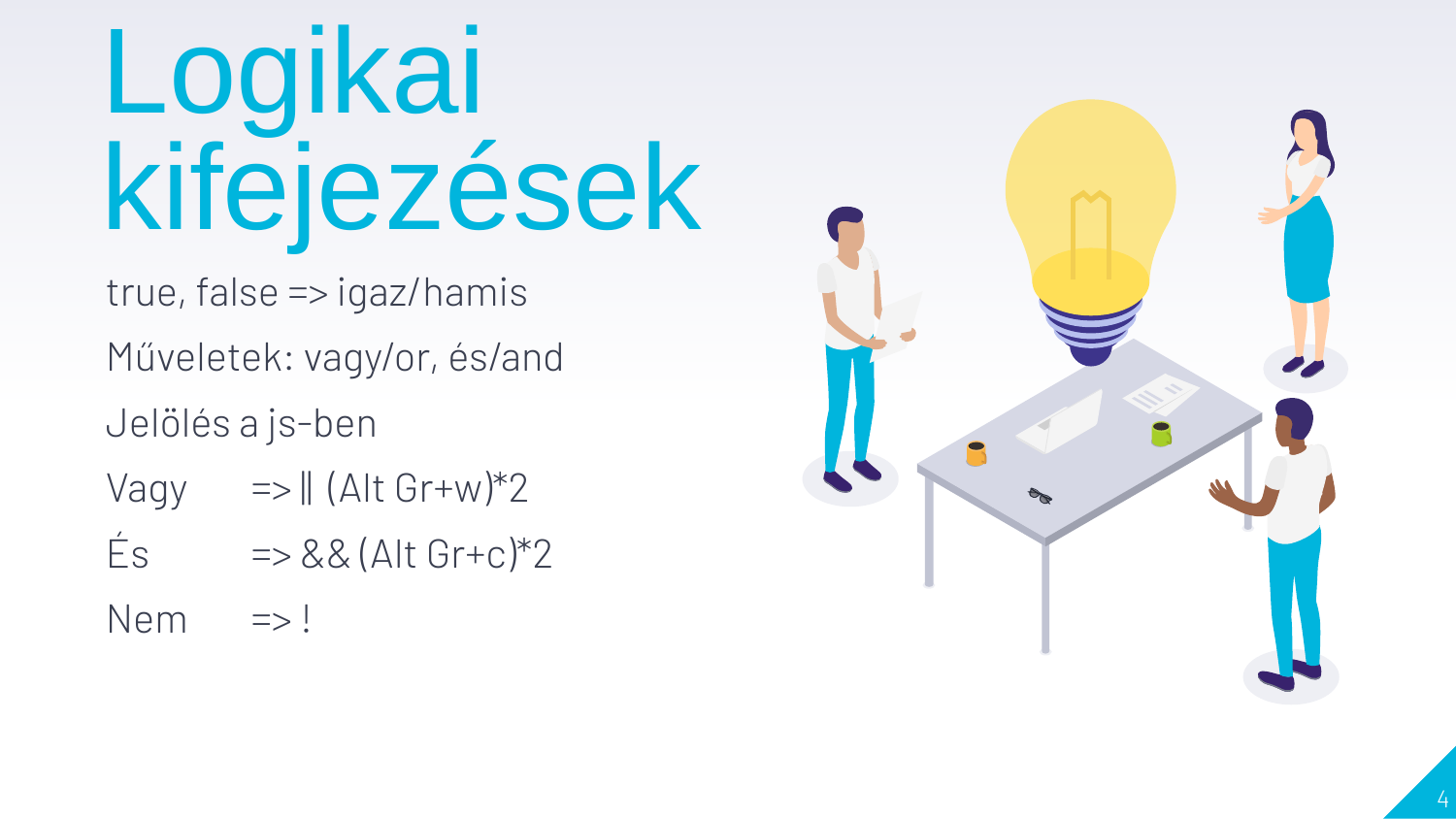

Logikai kifejezések

true, false => igaz/hamis
Műveletek: vagy/or, és/and
Jelölés a js-ben
Vagy 	=> ||  (Alt Gr+w)*2
És 	=> && (Alt Gr+c)*2
Nem	=> !

4